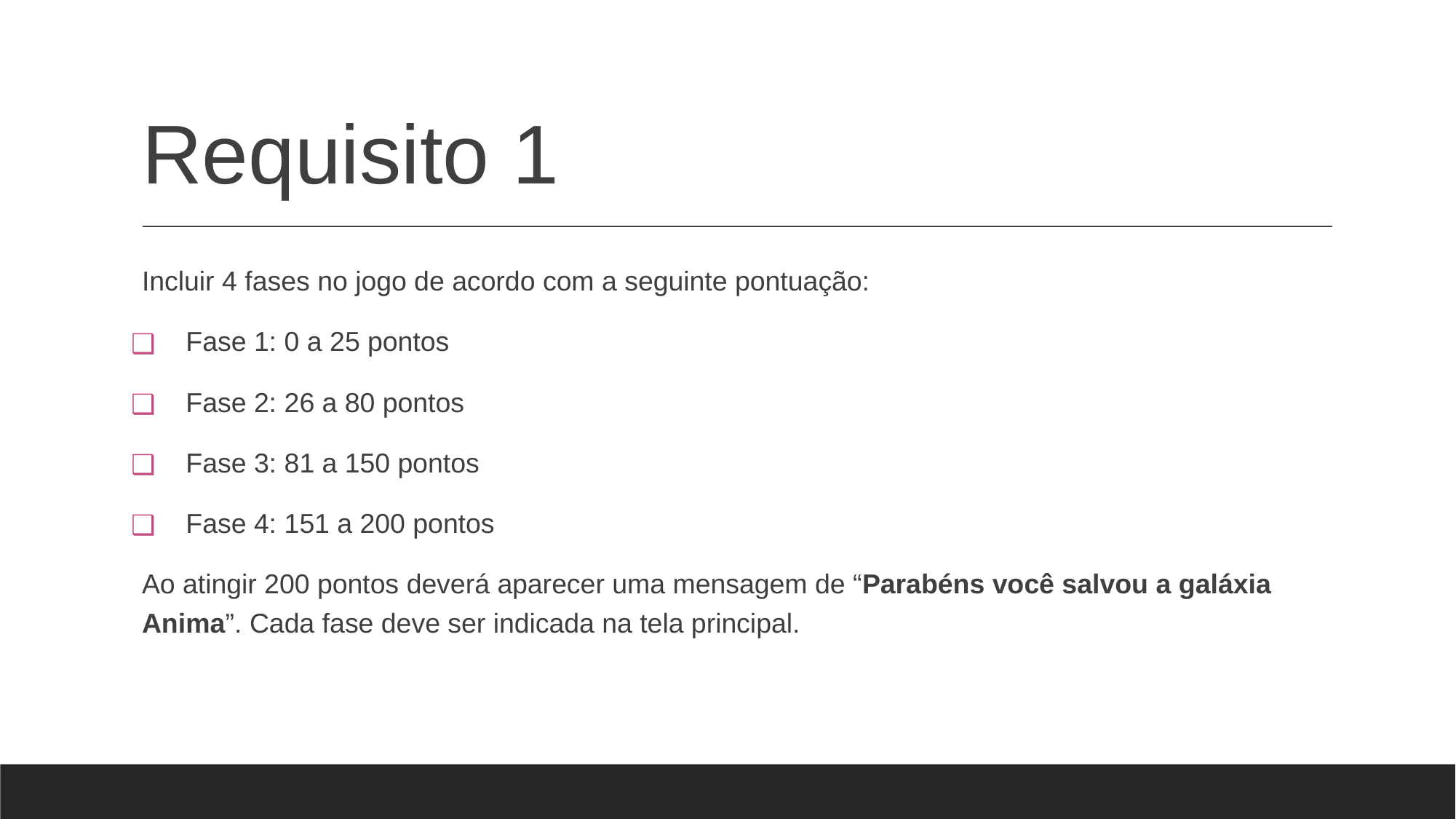

# Requisito 1
Incluir 4 fases no jogo de acordo com a seguinte pontuação:
    Fase 1: 0 a 25 pontos
    Fase 2: 26 a 80 pontos
    Fase 3: 81 a 150 pontos
    Fase 4: 151 a 200 pontos
Ao atingir 200 pontos deverá aparecer uma mensagem de “Parabéns você salvou a galáxia Anima”. Cada fase deve ser indicada na tela principal.